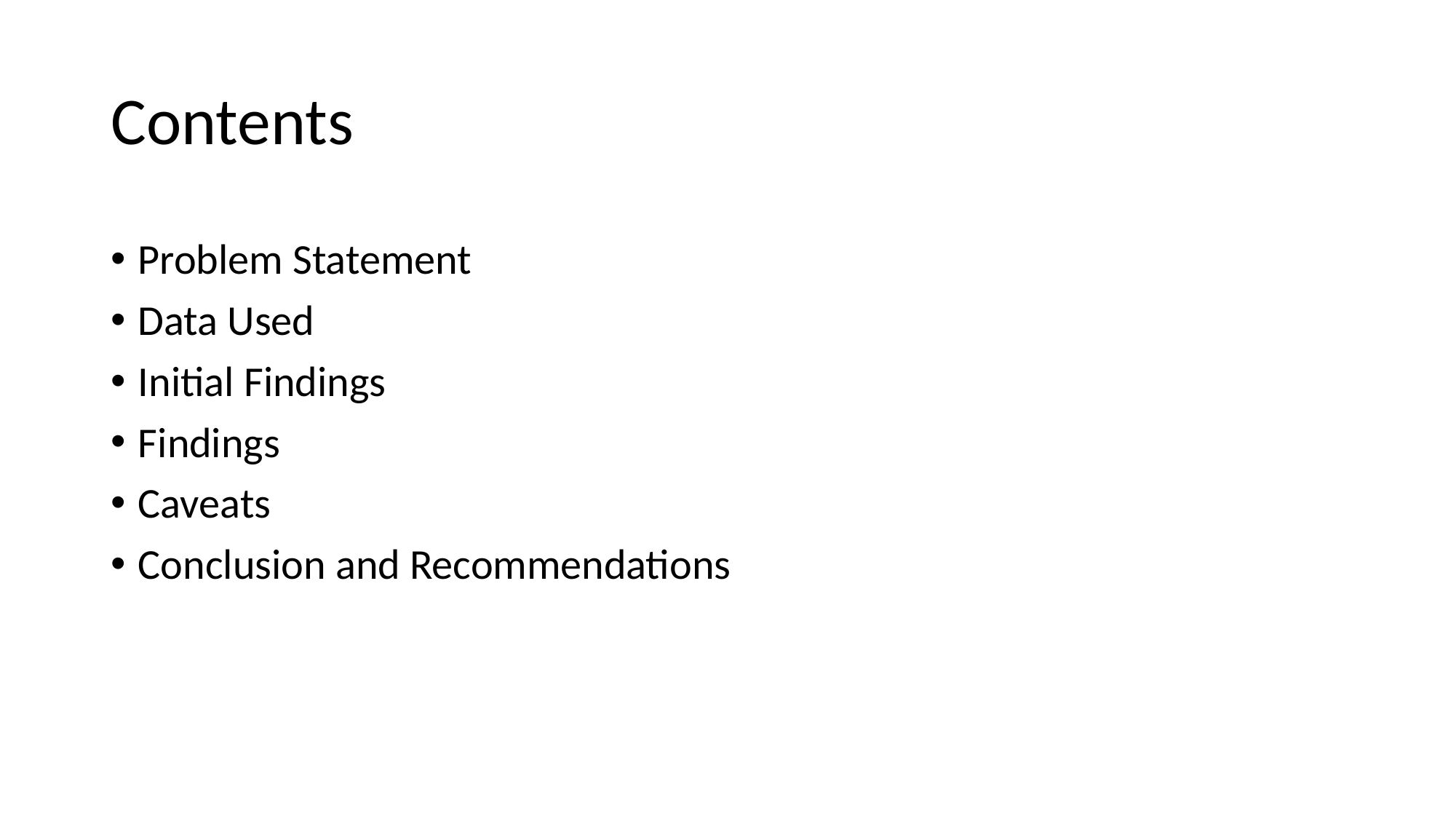

# Contents
Problem Statement
Data Used
Initial Findings
Findings
Caveats
Conclusion and Recommendations